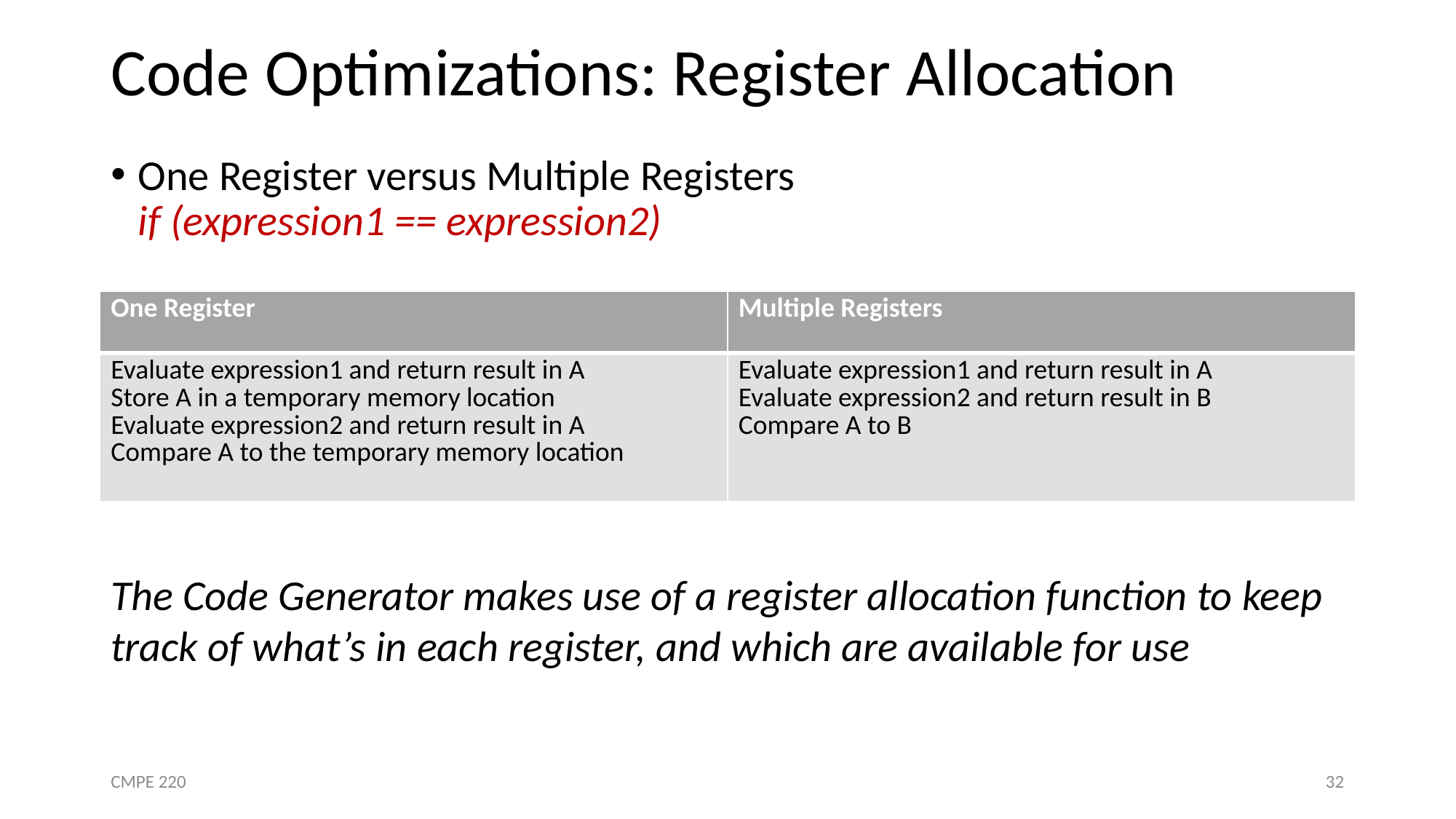

# Code Optimizations: Register Allocation
One Register versus Multiple Registers
if (expression1 == expression2)
| One Register | Multiple Registers |
| --- | --- |
| Evaluate expression1 and return result in A Store A in a temporary memory location Evaluate expression2 and return result in A Compare A to the temporary memory location | Evaluate expression1 and return result in A Evaluate expression2 and return result in B Compare A to B |
The Code Generator makes use of a register allocation function to keep track of what’s in each register, and which are available for use
CMPE 220
32